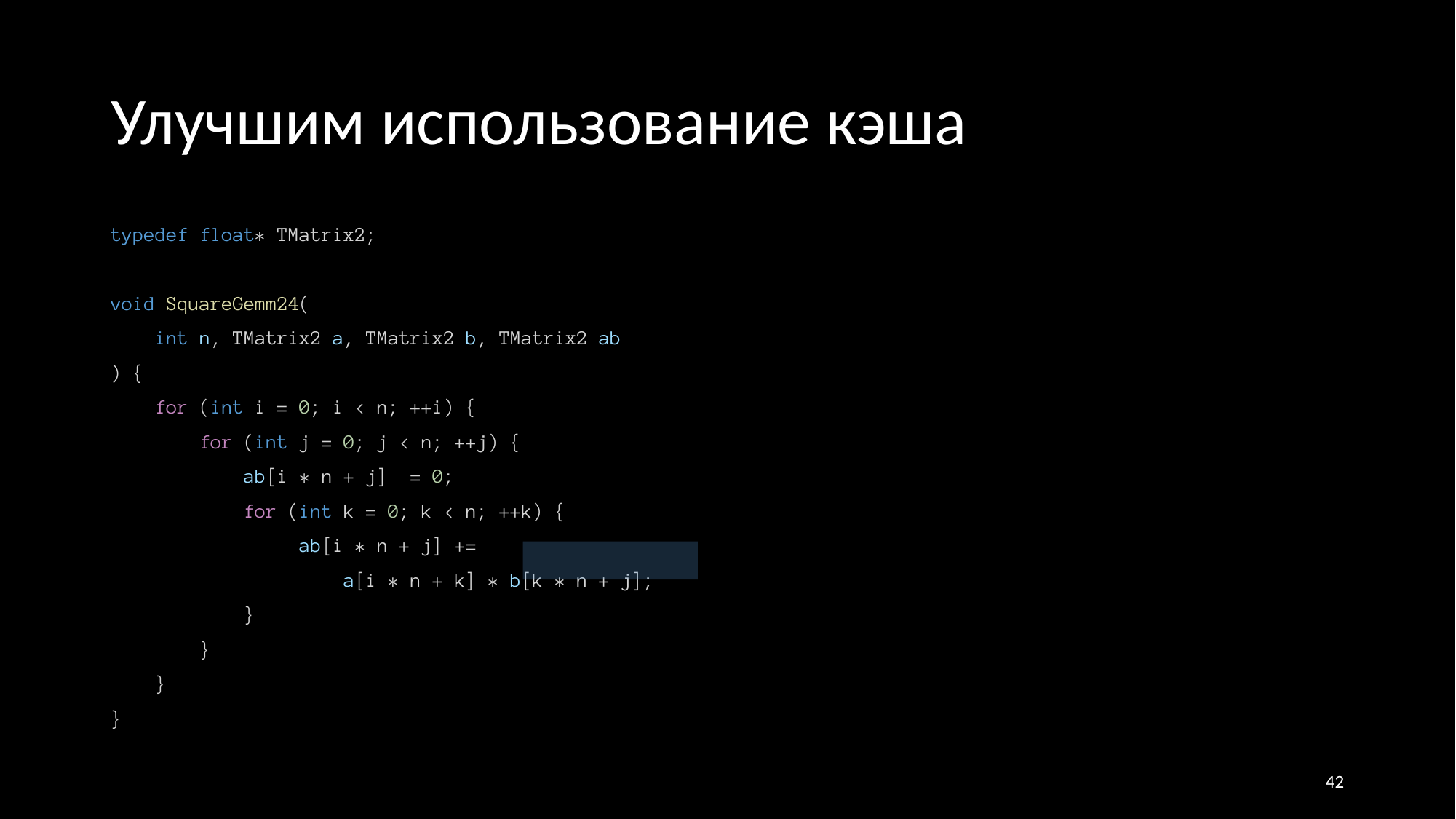

# Улучшим использование кэша
typedef float* TMatrix2;

void SquareGemm24(
    int n, TMatrix2 a, TMatrix2 b, TMatrix2 ab
) {
    for (int i = 0; i < n; ++i) {
        for (int j = 0; j < n; ++j) {
            ab[i * n + j]  = 0;
            for (int k = 0; k < n; ++k) {
                 ab[i * n + j] +=
                     a[i * n + k] * b[k * n + j];
            }
        }
    }
}

Размер L1 = 8x64 по 64 байта
Всегда загружается кэш-линия
В цикле по k неэффективно читаем b
загружаем 64 байта, используем 4
42